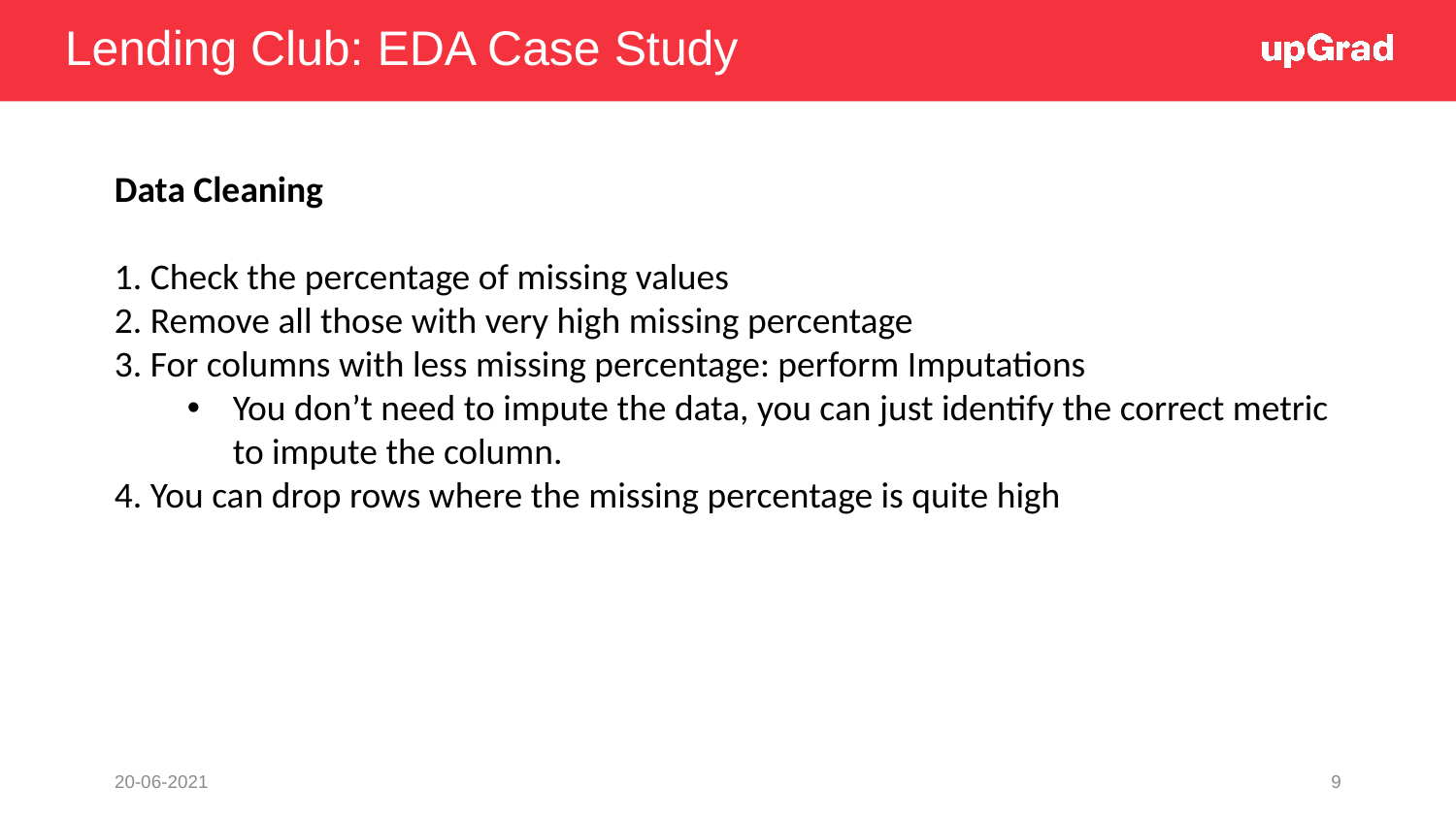

# Lending Club: EDA Case Study
Data Cleaning

1. Check the percentage of missing values
2. Remove all those with very high missing percentage
3. For columns with less missing percentage: perform Imputations
You don’t need to impute the data, you can just identify the correct metric to impute the column.
4. You can drop rows where the missing percentage is quite high
20-06-2021
9